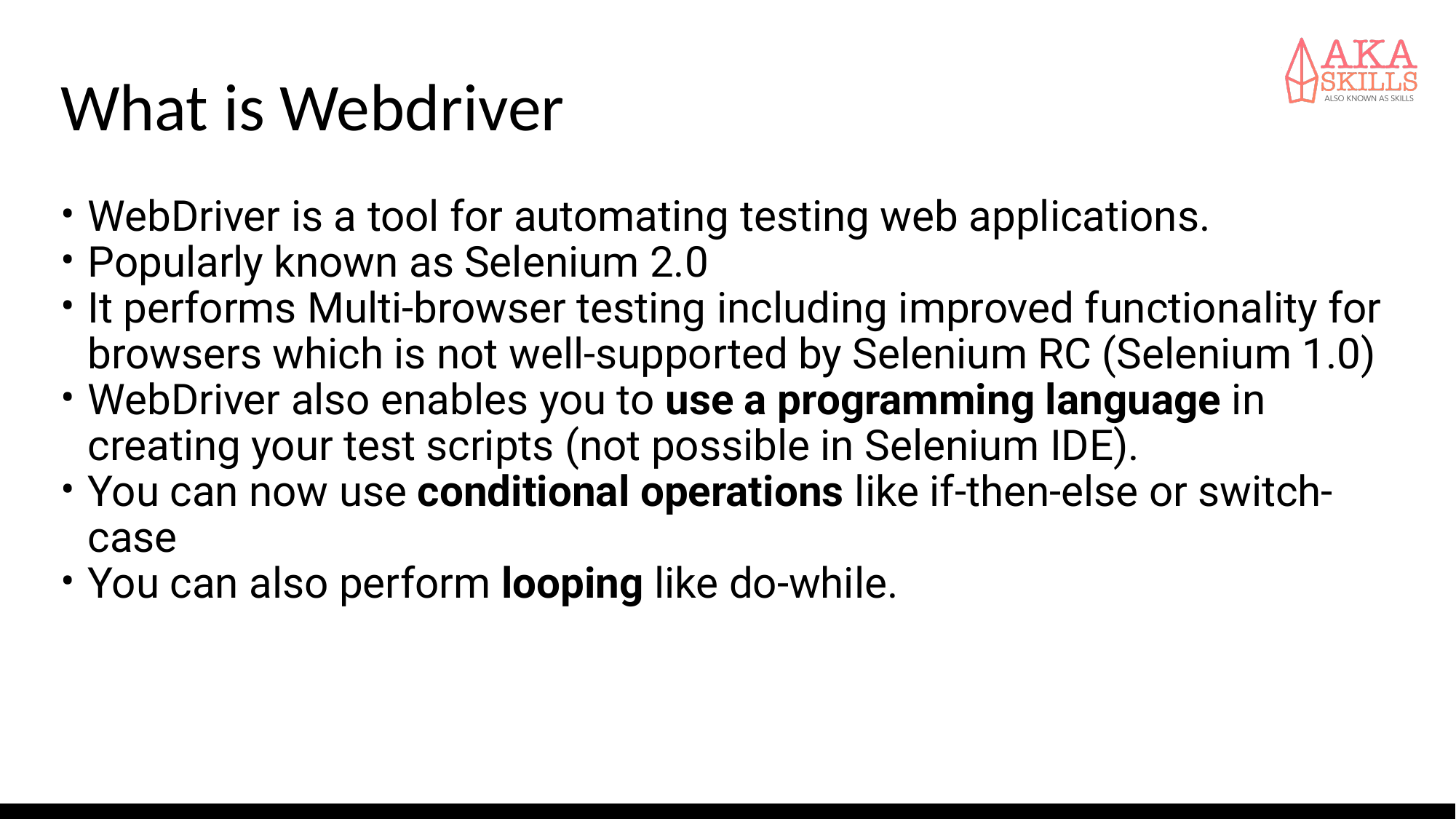

# What is Webdriver
WebDriver is a tool for automating testing web applications.
Popularly known as Selenium 2.0
It performs Multi-browser testing including improved functionality for browsers which is not well-supported by Selenium RC (Selenium 1.0)
WebDriver also enables you to use a programming language in creating your test scripts (not possible in Selenium IDE).
You can now use conditional operations like if-then-else or switch-case
You can also perform looping like do-while.